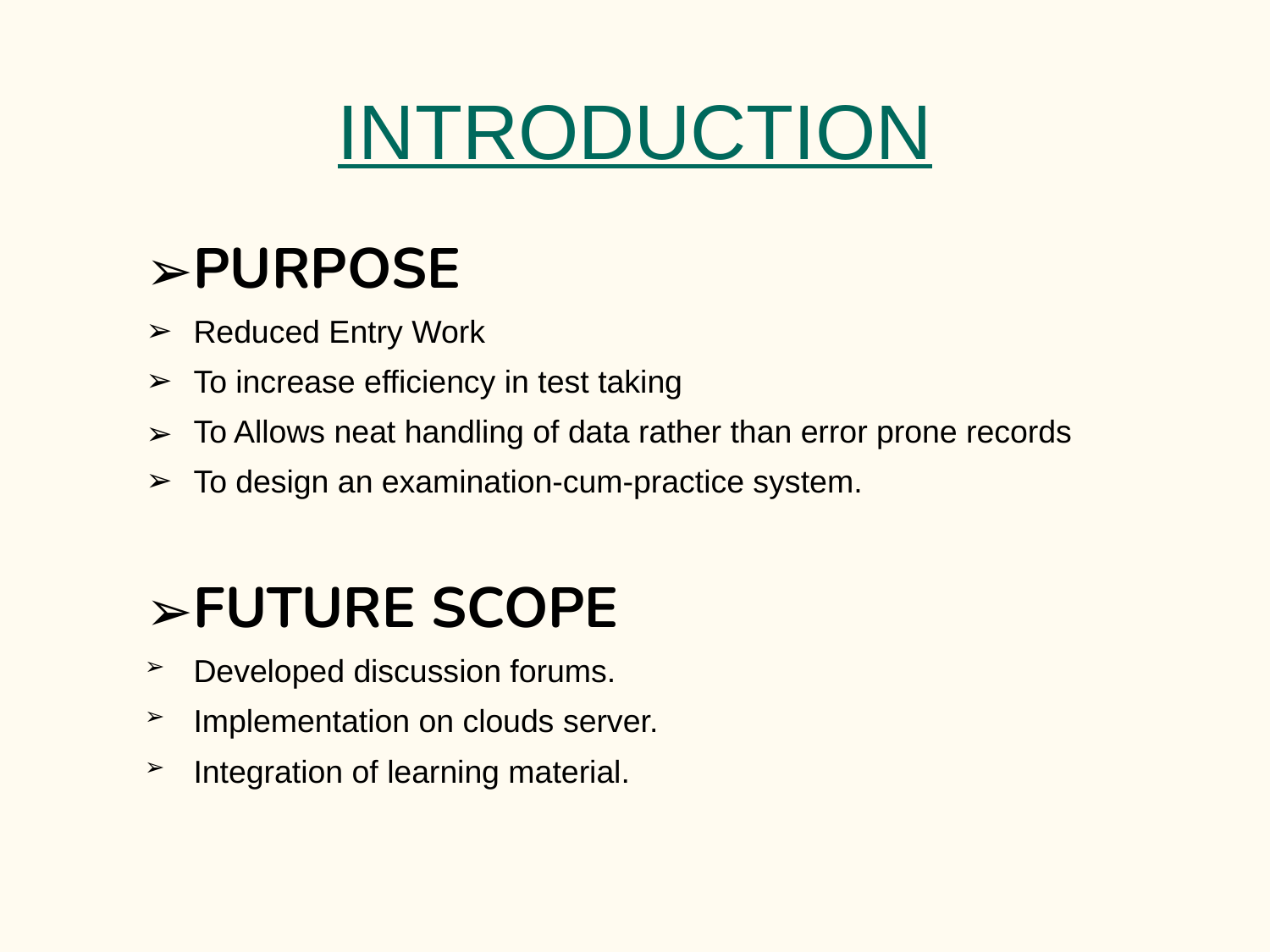

# INTRODUCTION
PURPOSE
Reduced Entry Work
To increase efficiency in test taking
To Allows neat handling of data rather than error prone records
To design an examination-cum-practice system.

FUTURE SCOPE
Developed discussion forums.
Implementation on clouds server.
Integration of learning material.